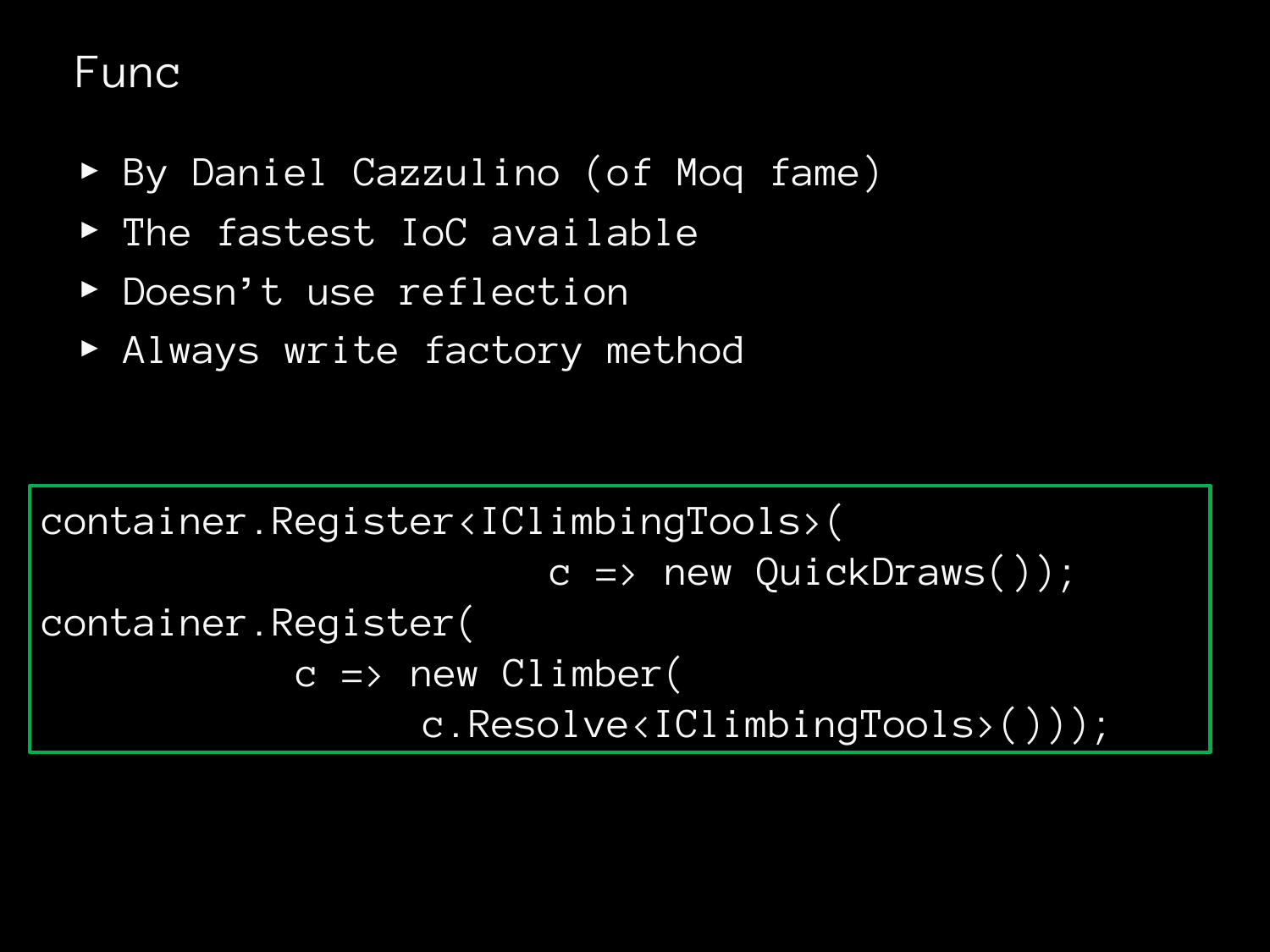

# Func
By Daniel Cazzulino (of Moq fame)
The fastest IoC available
Doesn’t use reflection
Always write factory method
container.Register<IClimbingTools>(
				c => new QuickDraws());
container.Register(
		c => new Climber(
			c.Resolve<IClimbingTools>()));